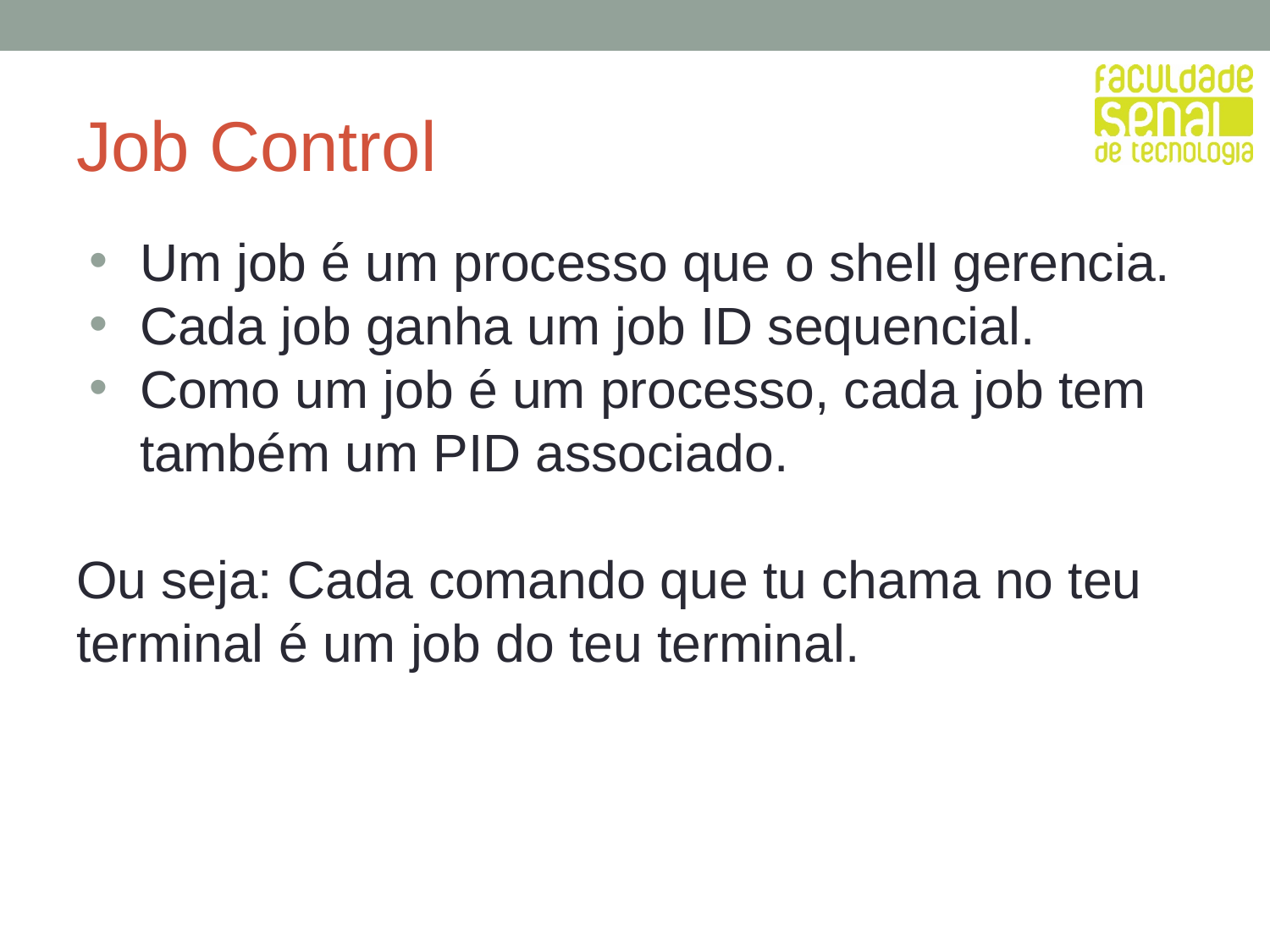

# Job Control
Um job é um processo que o shell gerencia.
Cada job ganha um job ID sequencial.
Como um job é um processo, cada job tem também um PID associado.

Ou seja: Cada comando que tu chama no teu terminal é um job do teu terminal.